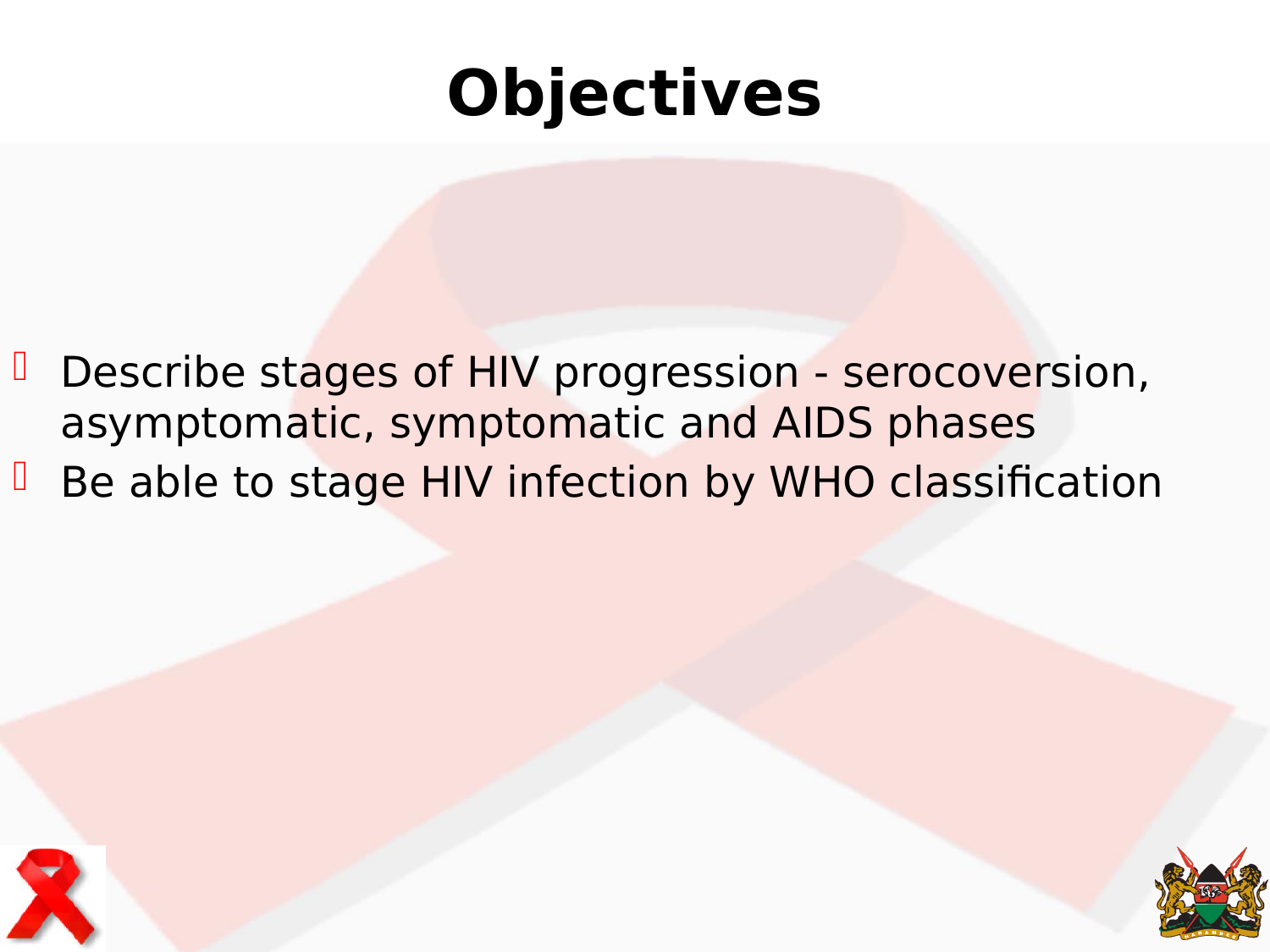

# Objectives
Describe stages of HIV progression - serocoversion, asymptomatic, symptomatic and AIDS phases
Be able to stage HIV infection by WHO classification